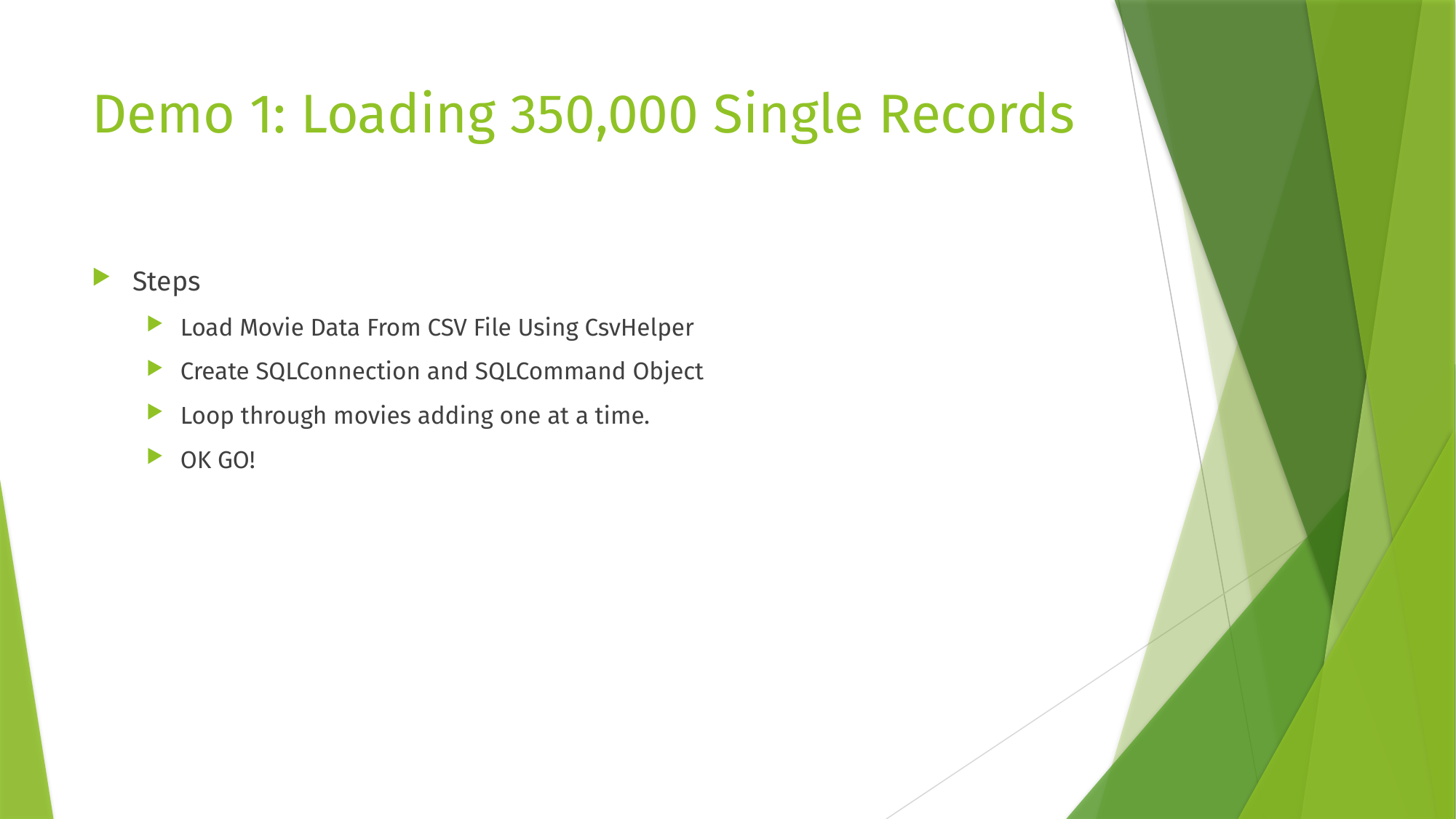

# Demo 1: Loading 350,000 Single Records
Steps
Load Movie Data From CSV File Using CsvHelper
Create SQLConnection and SQLCommand Object
Loop through movies adding one at a time.
OK GO!